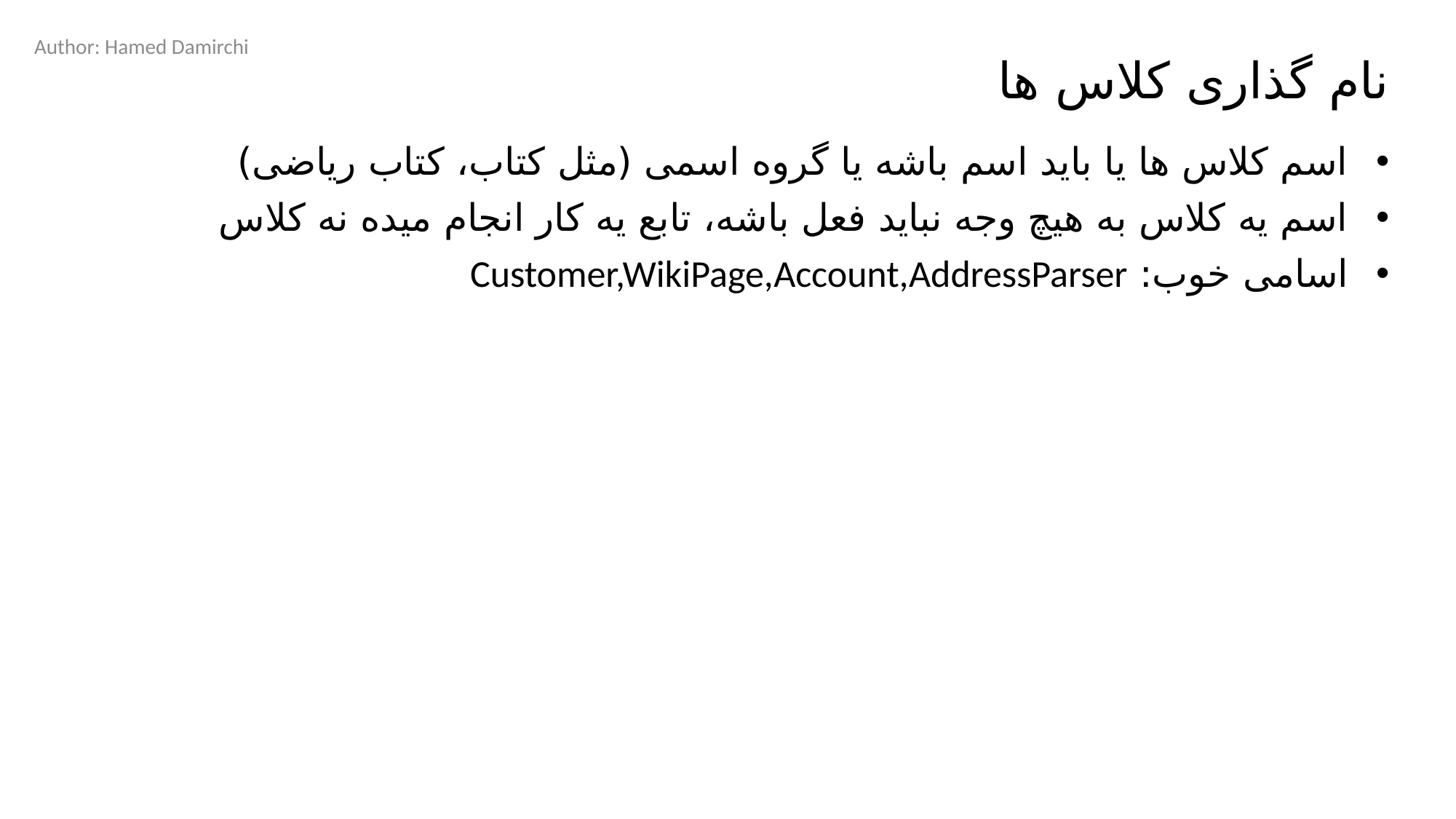

Author: Hamed Damirchi
# نام گذاری کلاس ها
اسم کلاس ها یا باید اسم باشه یا گروه اسمی (مثل کتاب، کتاب ریاضی)
اسم یه کلاس به هیچ وجه نباید فعل باشه، تابع یه کار انجام میده نه کلاس
اسامی خوب: Customer,WikiPage,Account,AddressParser